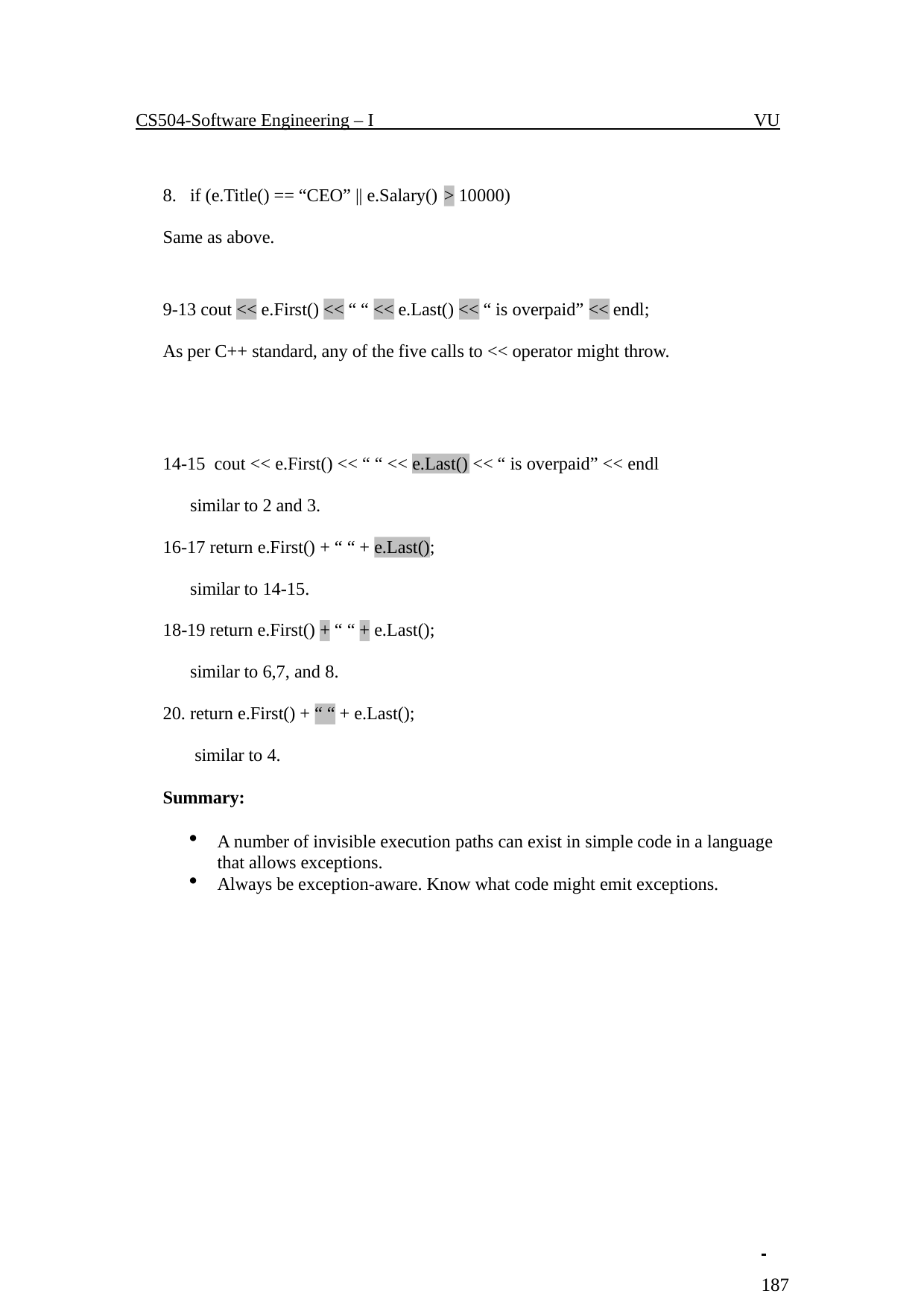

CS504-Software Engineering – I
VU

8.   if (e.Title() == “CEO” || e.Salary()
> 10000)

Same as above.

9-13 cout << e.First() << “ “ << e.Last() << “ is overpaid” << endl;  As per C++ standard, any of the five calls to << operator might throw.

14-15  cout << e.First()
<< “ “ <<
<< “ is overpaid” << endl
e.Last()
similar to 2 and 3.
16-17 return e.First()
+ “ “ + e.Last();

similar to 14-15.
18-19 return e.First()
+ “ “ + e.Last();

similar to 6,7, and 8.
return e.First() + “ “ + e.Last();  similar to 4.

Summary:

A number of invisible execution paths can exist in simple code in a language  that allows exceptions.
Always be exception-aware. Know what code might emit exceptions.

 	187
© Copyright Virtual University of Pakistan